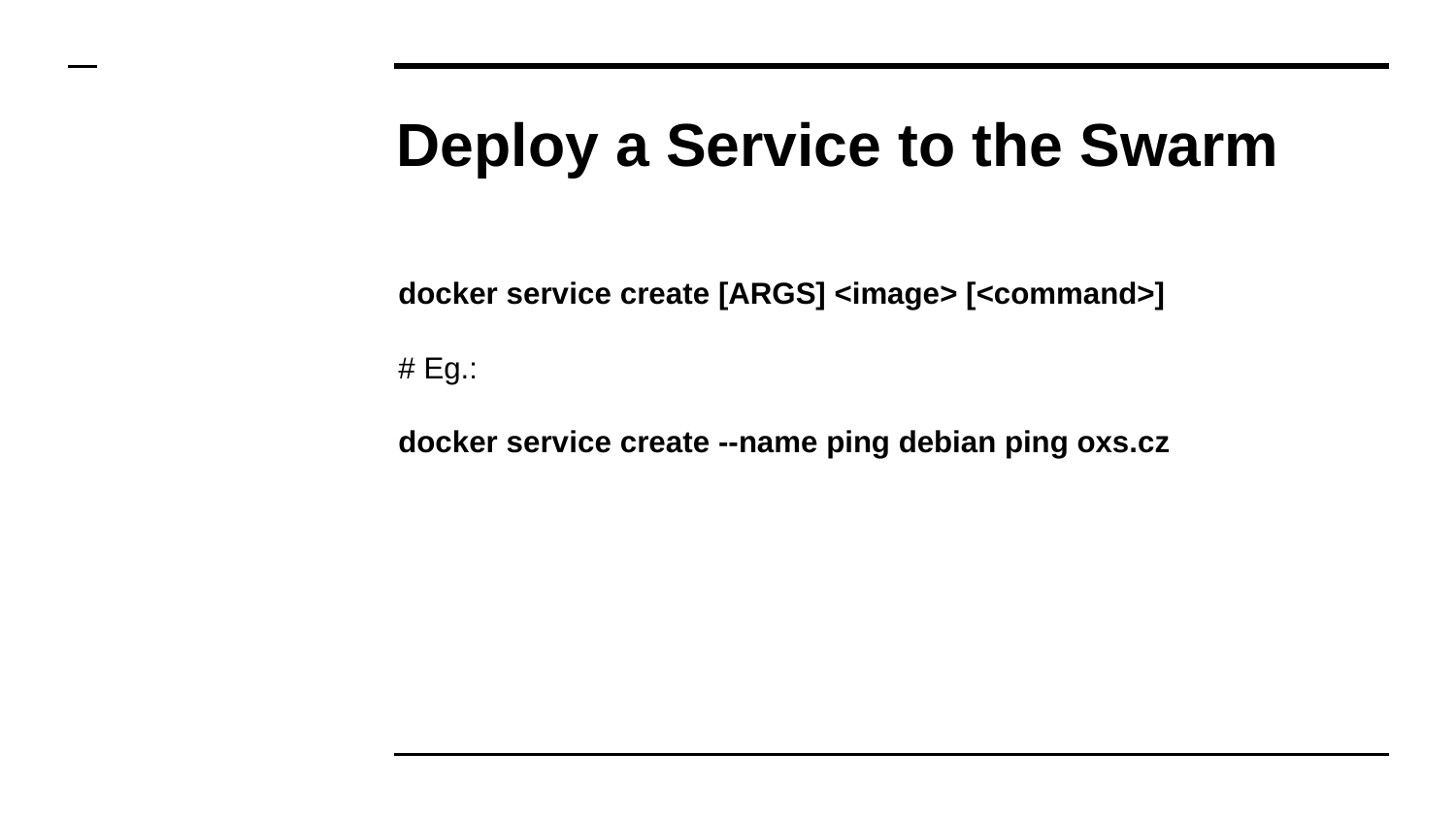

# Deploy a Service to the Swarm
docker service create [ARGS] <image> [<command>]
# Eg.:
docker service create --name ping debian ping oxs.cz